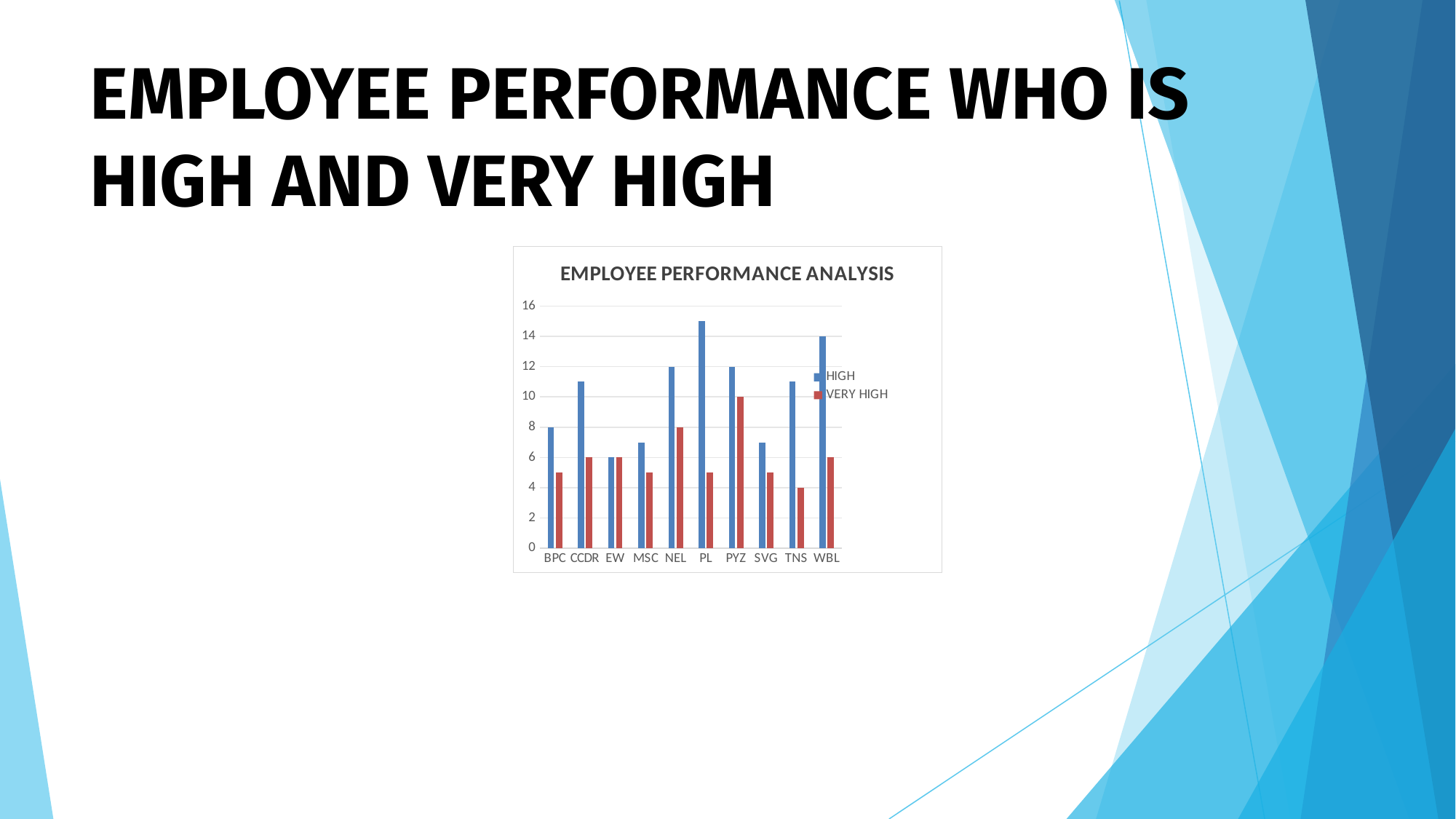

# EMPLOYEE PERFORMANCE WHO IS HIGH AND VERY HIGH

### Chart: EMPLOYEE PERFORMANCE ANALYSIS

| Category | HIGH | VERY HIGH |
|---|---|---|
| BPC | 8.0 | 5.0 |
| CCDR | 11.0 | 6.0 |
| EW | 6.0 | 6.0 |
| MSC | 7.0 | 5.0 |
| NEL | 12.0 | 8.0 |
| PL | 15.0 | 5.0 |
| PYZ | 12.0 | 10.0 |
| SVG | 7.0 | 5.0 |
| TNS | 11.0 | 4.0 |
| WBL | 14.0 | 6.0 |